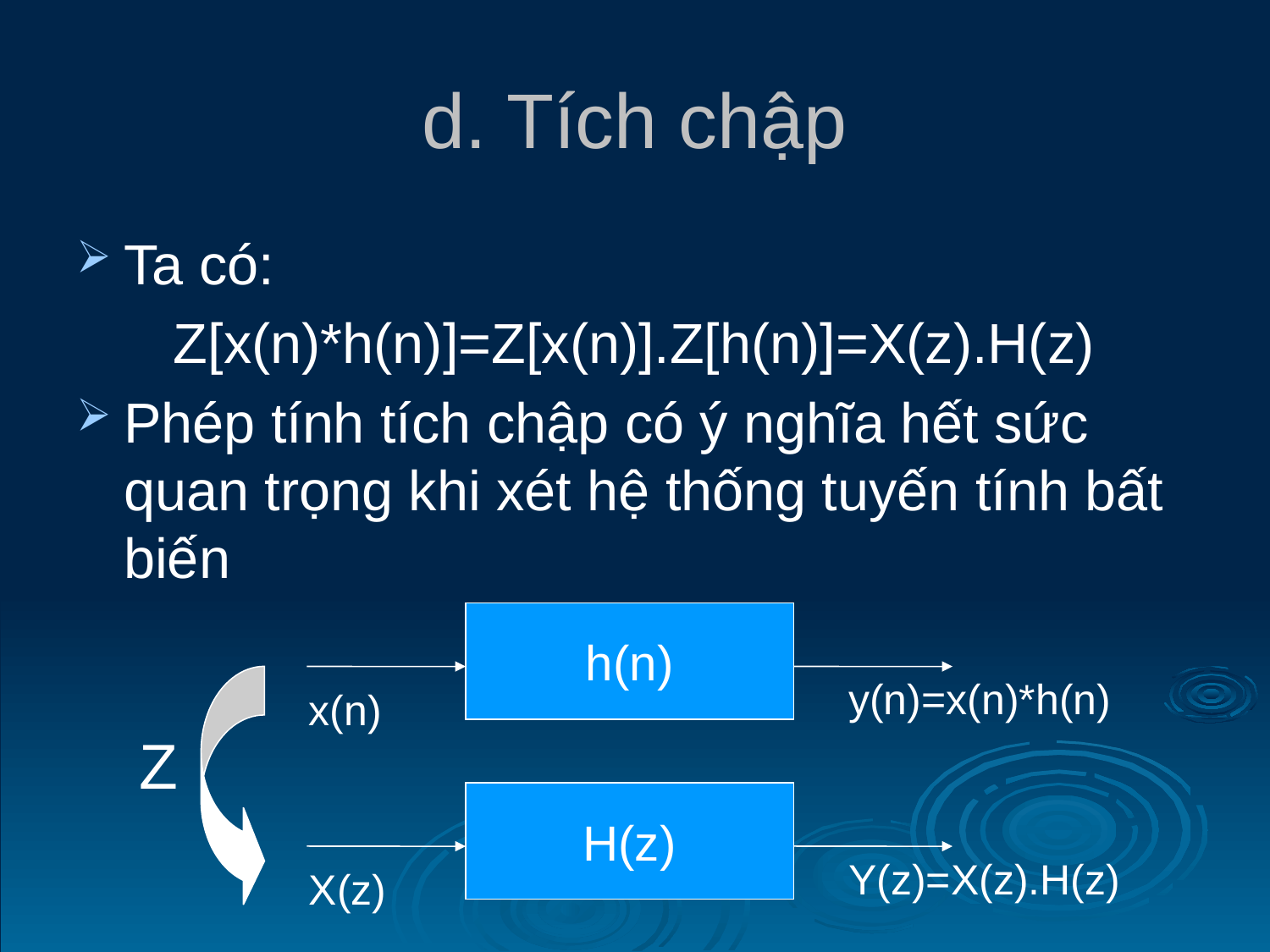

# d. Tích chập
Ta có:
Z[x(n)*h(n)]=Z[x(n)].Z[h(n)]=X(z).H(z)
Phép tính tích chập có ý nghĩa hết sức quan trọng khi xét hệ thống tuyến tính bất biến
h(n)

y(n)=x(n)*h(n)
x(n)

Z
H(z)

Y(z)=X(z).H(z)
X(z)